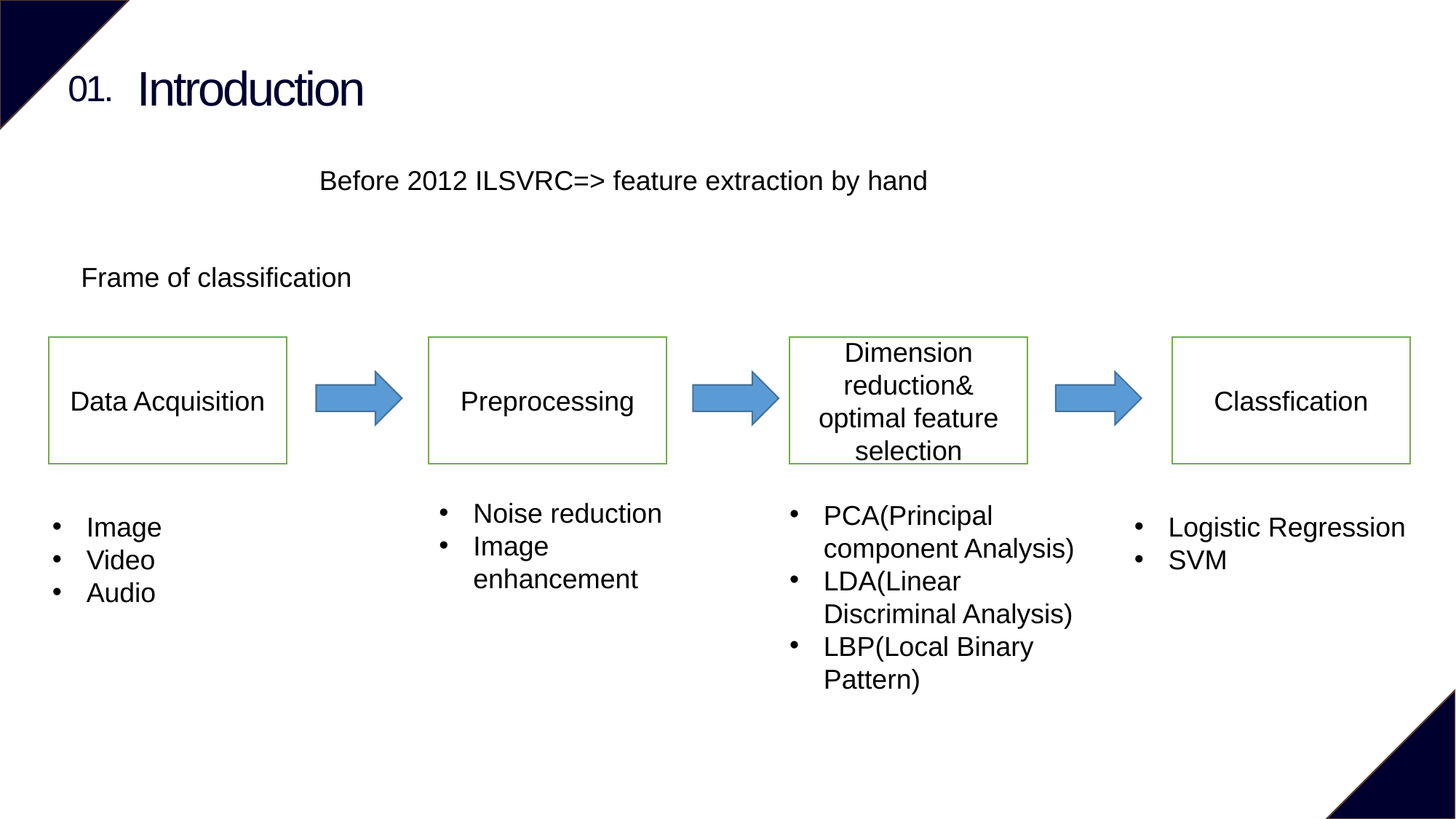

Introduction
01.
Before 2012 ILSVRC=> feature extraction by hand
Frame of classification
Data Acquisition
Preprocessing
Dimension reduction& optimal feature selection
Classfication

Noise reduction
Image enhancement
PCA(Principal component Analysis)
LDA(Linear Discriminal Analysis)
LBP(Local Binary Pattern)
Image
Video
Audio
Logistic Regression
SVM